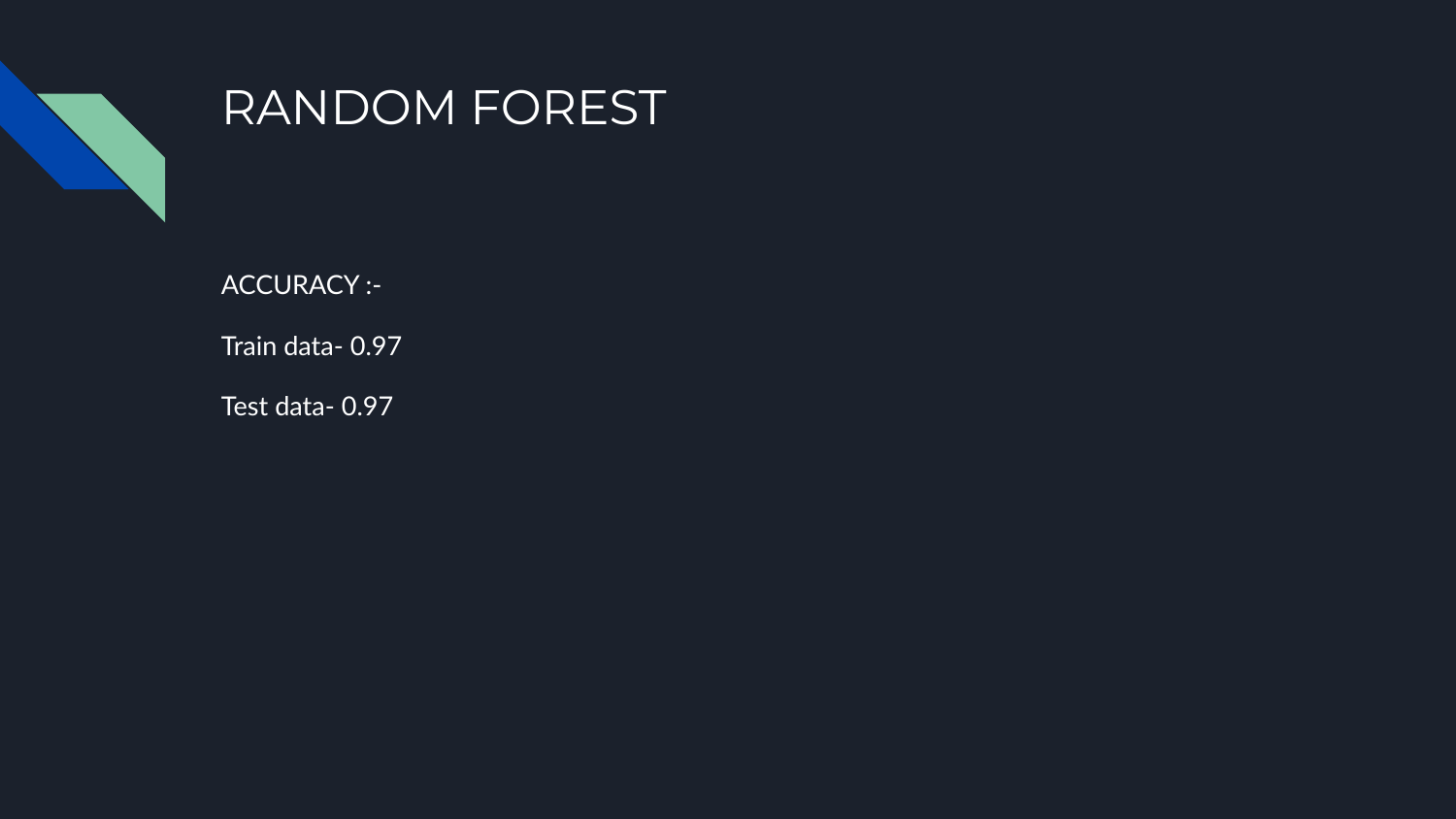

# RANDOM FOREST
ACCURACY :-
Train data- 0.97
Test data- 0.97